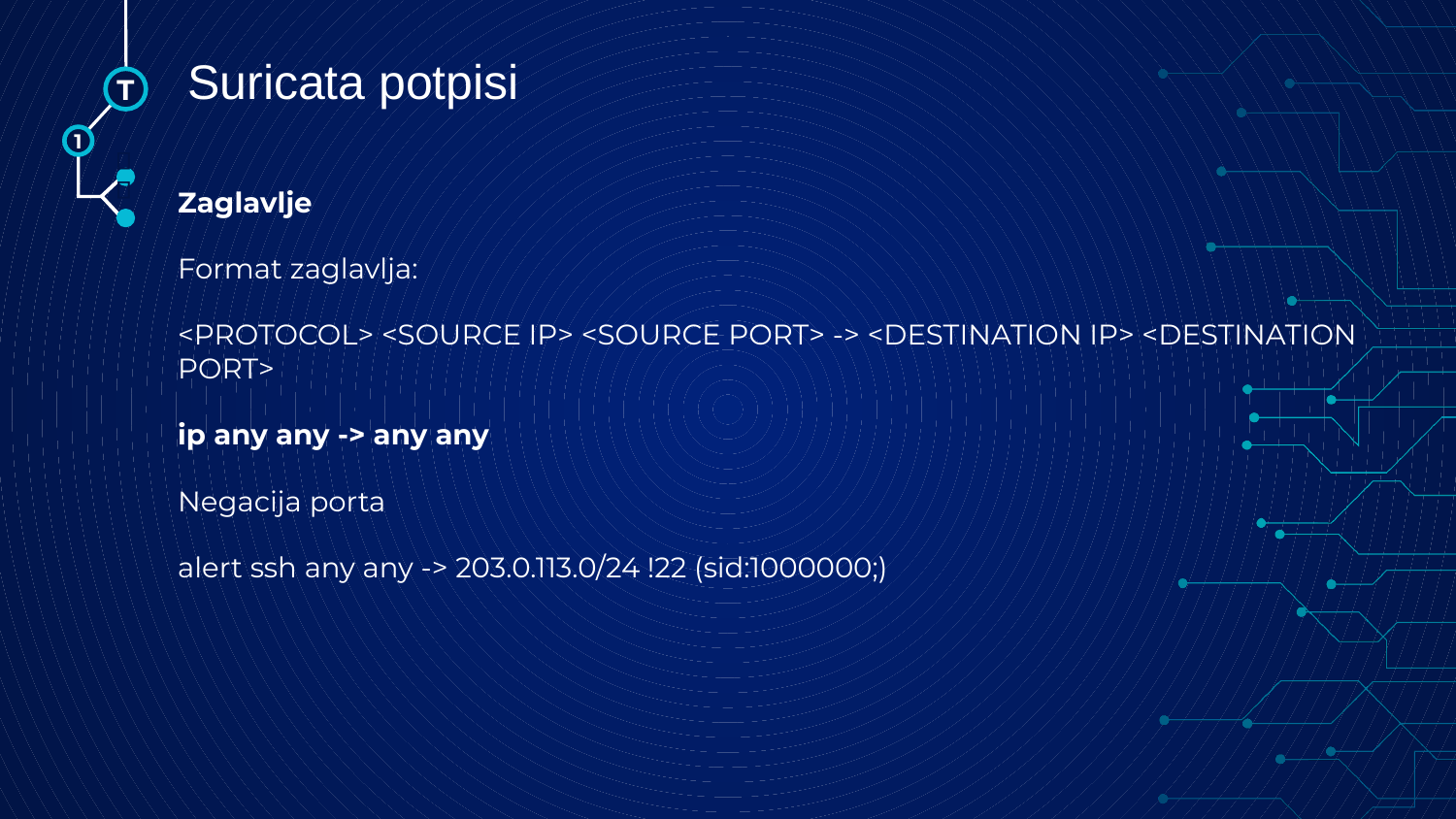

# Suricata potpisi
T
1
🠺
Zaglavlje
Format zaglavlja:
<PROTOCOL> <SOURCE IP> <SOURCE PORT> -> <DESTINATION IP> <DESTINATION PORT>
ip any any -> any any
Negacija porta
alert ssh any any -> 203.0.113.0/24 !22 (sid:1000000;)

🠺